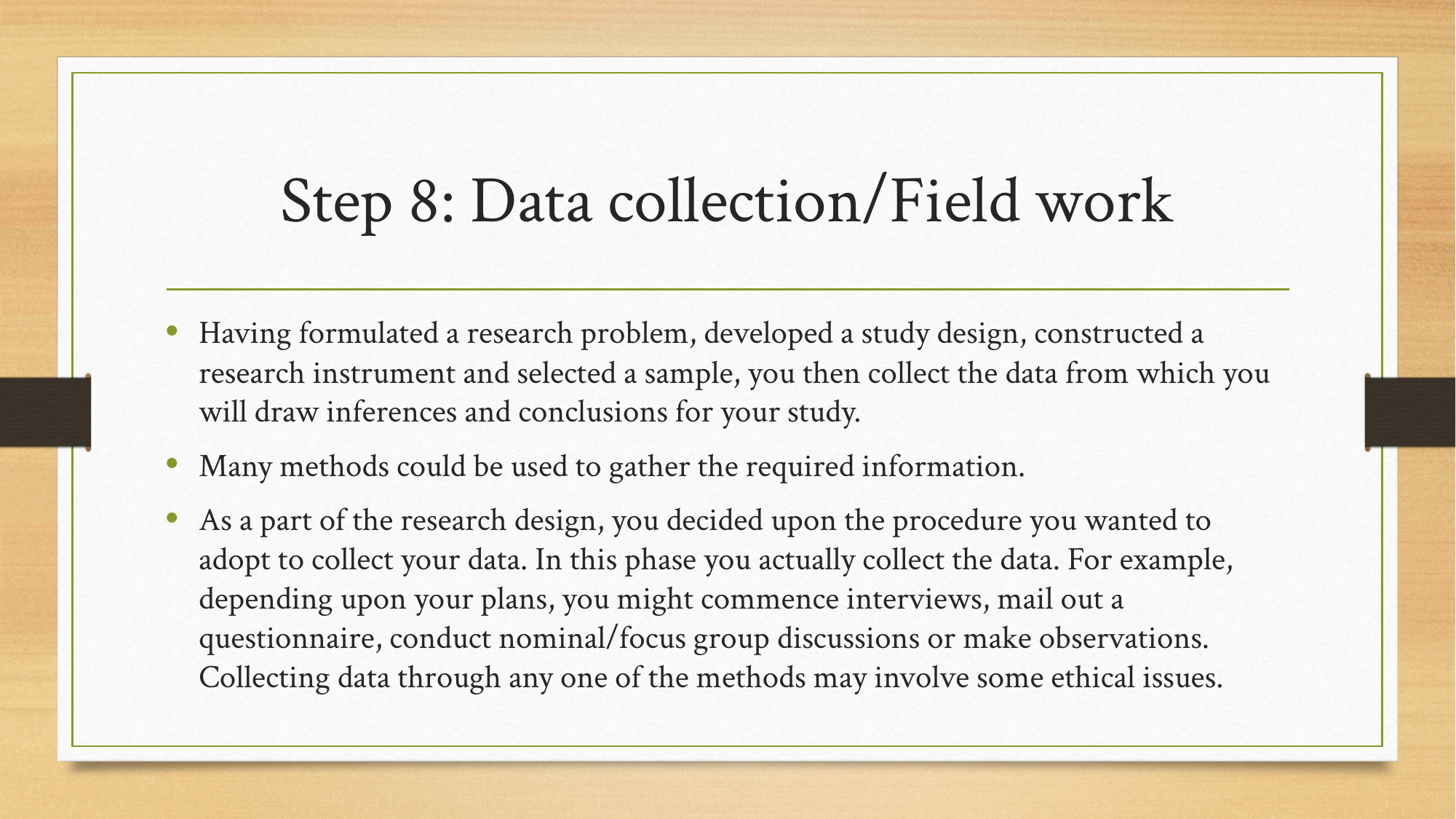

# Step 8: Data collection/Field work
Having formulated a research problem, developed a study design, constructed a research instrument and selected a sample, you then collect the data from which you will draw inferences and conclusions for your study.
Many methods could be used to gather the required information.
As a part of the research design, you decided upon the procedure you wanted to adopt to collect your data. In this phase you actually collect the data. For example, depending upon your plans, you might commence interviews, mail out a questionnaire, conduct nominal/focus group discussions or make observations. Collecting data through any one of the methods may involve some ethical issues.